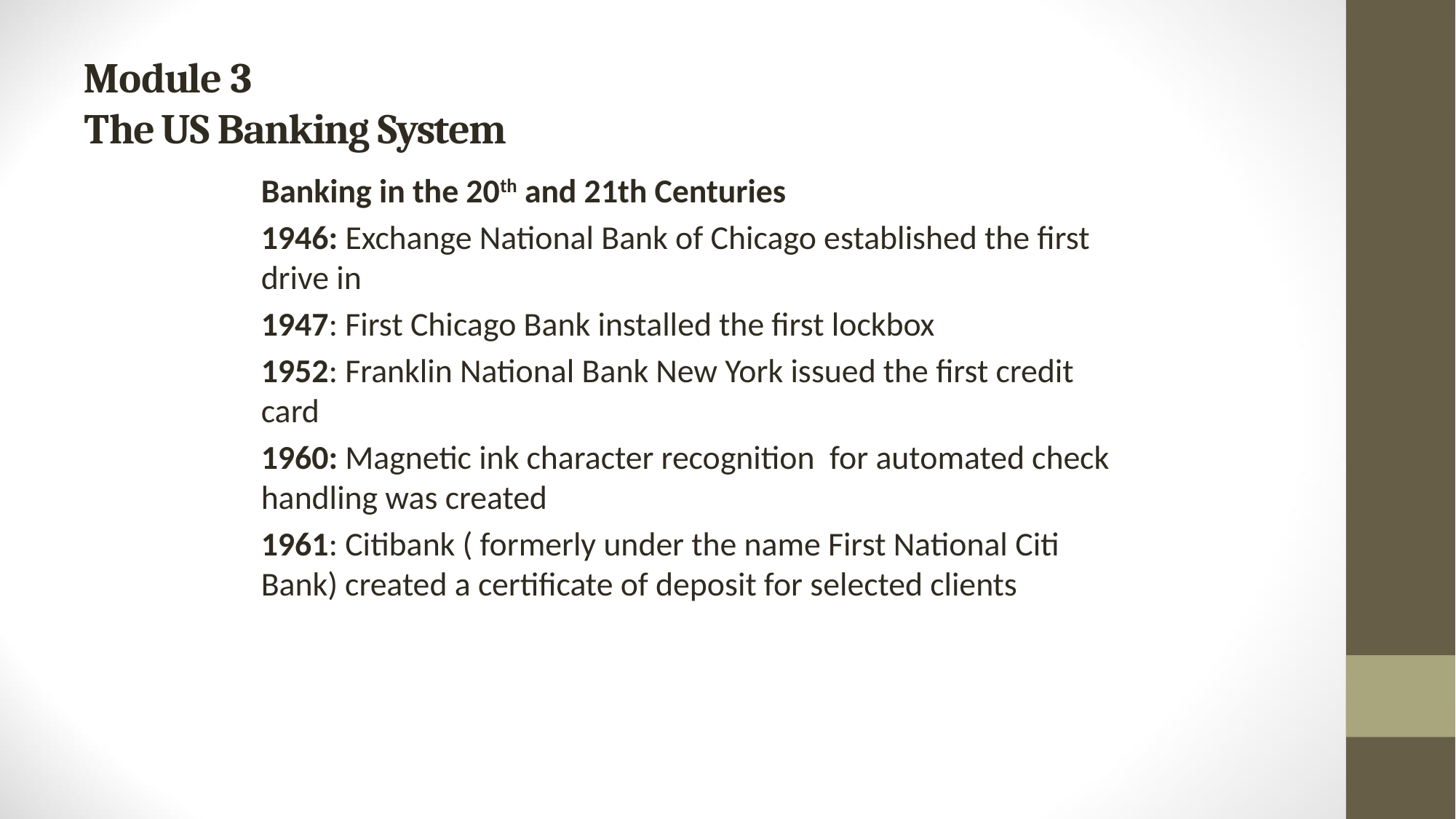

# Module 3 The US Banking System
Banking in the 20th and 21th Centuries
1946: Exchange National Bank of Chicago established the first drive in
1947: First Chicago Bank installed the first lockbox
1952: Franklin National Bank New York issued the first credit card
1960: Magnetic ink character recognition  for automated check handling was created
1961: Citibank ( formerly under the name First National Citi Bank) created a certificate of deposit for selected clients